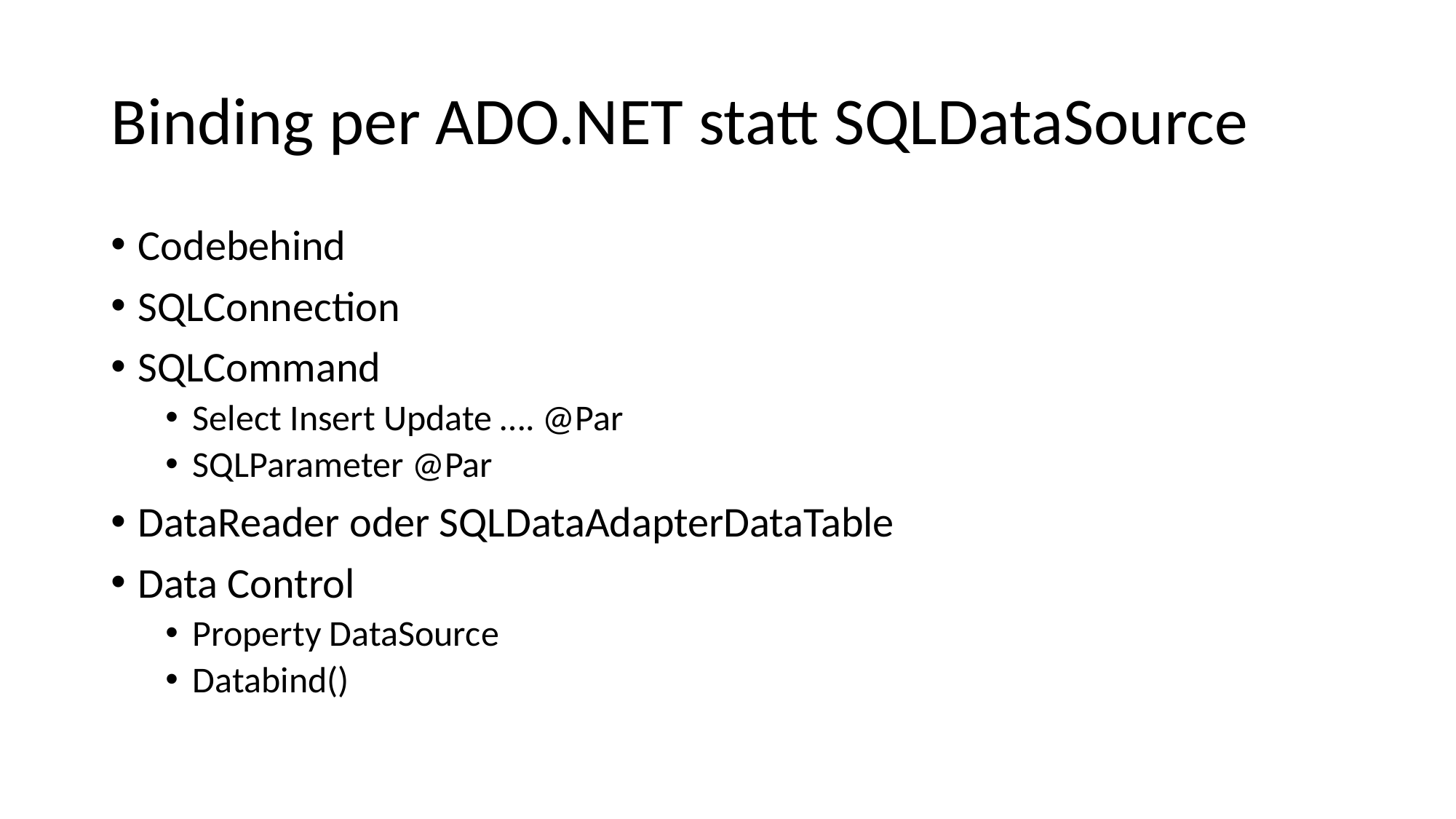

# Binding per ADO.NET statt SQLDataSource
Codebehind
SQLConnection
SQLCommand
Select Insert Update …. @Par
SQLParameter @Par
DataReader oder SQLDataAdapterDataTable
Data Control
Property DataSource
Databind()